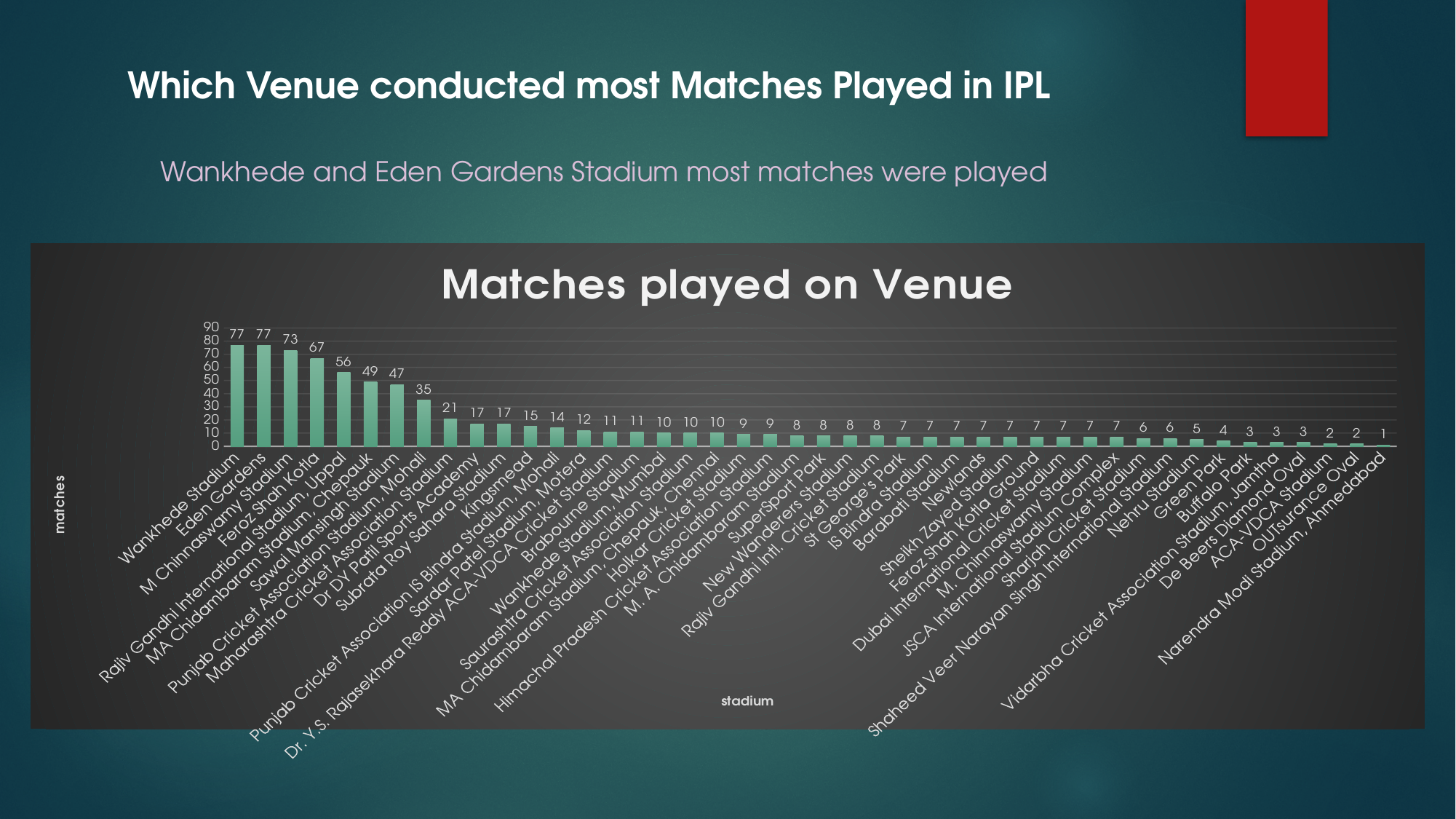

Which Venue conducted most Matches Played in IPL

Wankhede and Eden Gardens Stadium most matches were played

### Chart: Matches played on Venue

| Category | Total |
|---|---|
| Wankhede Stadium | 77.0 |
| Eden Gardens | 77.0 |
| M Chinnaswamy Stadium | 73.0 |
| Feroz Shah Kotla | 67.0 |
| Rajiv Gandhi International Stadium, Uppal | 56.0 |
| MA Chidambaram Stadium, Chepauk | 49.0 |
| Sawai Mansingh Stadium | 47.0 |
| Punjab Cricket Association Stadium, Mohali | 35.0 |
| Maharashtra Cricket Association Stadium | 21.0 |
| Dr DY Patil Sports Academy | 17.0 |
| Subrata Roy Sahara Stadium | 17.0 |
| Kingsmead | 15.0 |
| Punjab Cricket Association IS Bindra Stadium, Mohali | 14.0 |
| Sardar Patel Stadium, Motera | 12.0 |
| Dr. Y.S. Rajasekhara Reddy ACA-VDCA Cricket Stadium | 11.0 |
| Brabourne Stadium | 11.0 |
| Wankhede Stadium, Mumbai | 10.0 |
| Saurashtra Cricket Association Stadium | 10.0 |
| MA Chidambaram Stadium, Chepauk, Chennai | 10.0 |
| Holkar Cricket Stadium | 9.0 |
| Himachal Pradesh Cricket Association Stadium | 9.0 |
| M. A. Chidambaram Stadium | 8.0 |
| SuperSport Park | 8.0 |
| New Wanderers Stadium | 8.0 |
| Rajiv Gandhi Intl. Cricket Stadium | 8.0 |
| St George's Park | 7.0 |
| IS Bindra Stadium | 7.0 |
| Barabati Stadium | 7.0 |
| Newlands | 7.0 |
| Sheikh Zayed Stadium | 7.0 |
| Feroz Shah Kotla Ground | 7.0 |
| Dubai International Cricket Stadium | 7.0 |
| M. Chinnaswamy Stadium | 7.0 |
| JSCA International Stadium Complex | 7.0 |
| Sharjah Cricket Stadium | 6.0 |
| Shaheed Veer Narayan Singh International Stadium | 6.0 |
| Nehru Stadium | 5.0 |
| Green Park | 4.0 |
| Buffalo Park | 3.0 |
| Vidarbha Cricket Association Stadium, Jamtha | 3.0 |
| De Beers Diamond Oval | 3.0 |
| ACA-VDCA Stadium | 2.0 |
| OUTsurance Oval | 2.0 |
| Narendra Modi Stadium, Ahmedabad | 1.0 |